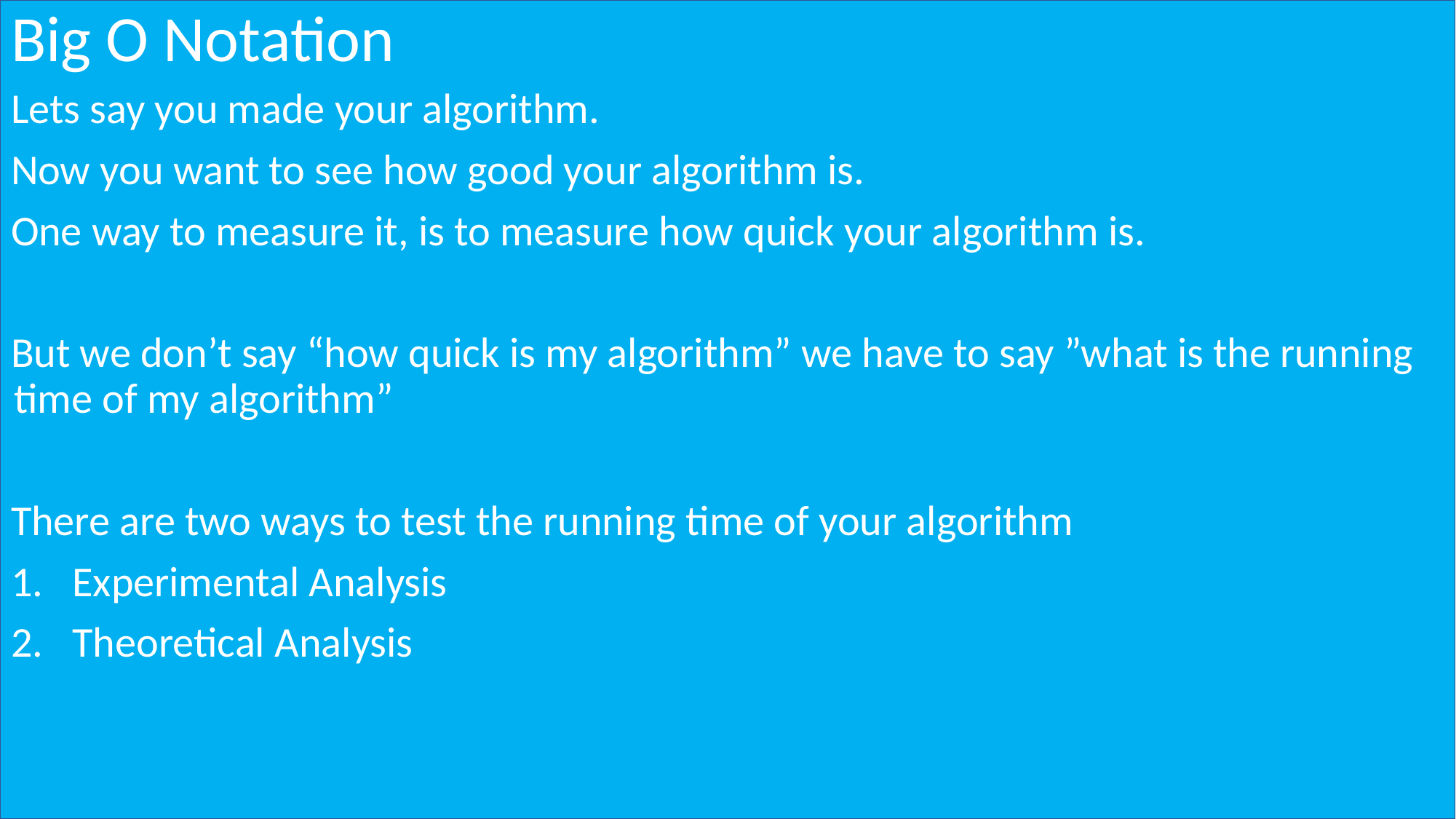

# Big O Notation
Lets say you made your algorithm.
Now you want to see how good your algorithm is.
One way to measure it, is to measure how quick your algorithm is.

But we don’t say “how quick is my algorithm” we have to say ”what is the running time of my algorithm”

There are two ways to test the running time of your algorithm
Experimental Analysis
Theoretical Analysis